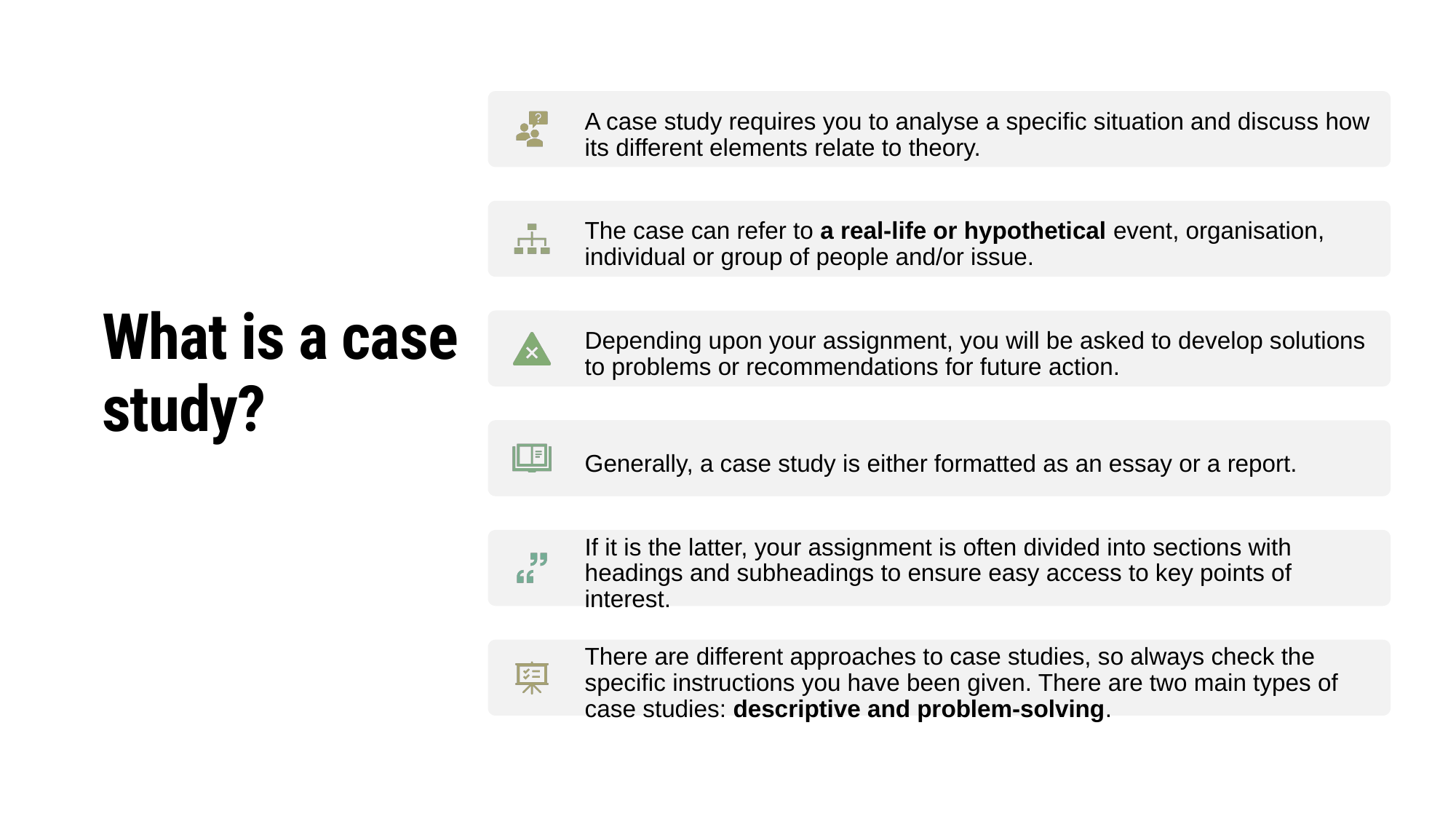

A case study requires you to analyse a specific situation and discuss how its different elements relate to theory.
The case can refer to a real-life or hypothetical event, organisation, individual or group of people and/or issue.
Depending upon your assignment, you will be asked to develop solutions to problems or recommendations for future action.
Generally, a case study is either formatted as an essay or a report.
If it is the latter, your assignment is often divided into sections with headings and subheadings to ensure easy access to key points of interest.
There are different approaches to case studies, so always check the specific instructions you have been given. There are two main types of case studies: descriptive and problem-solving.
# What is a case study?